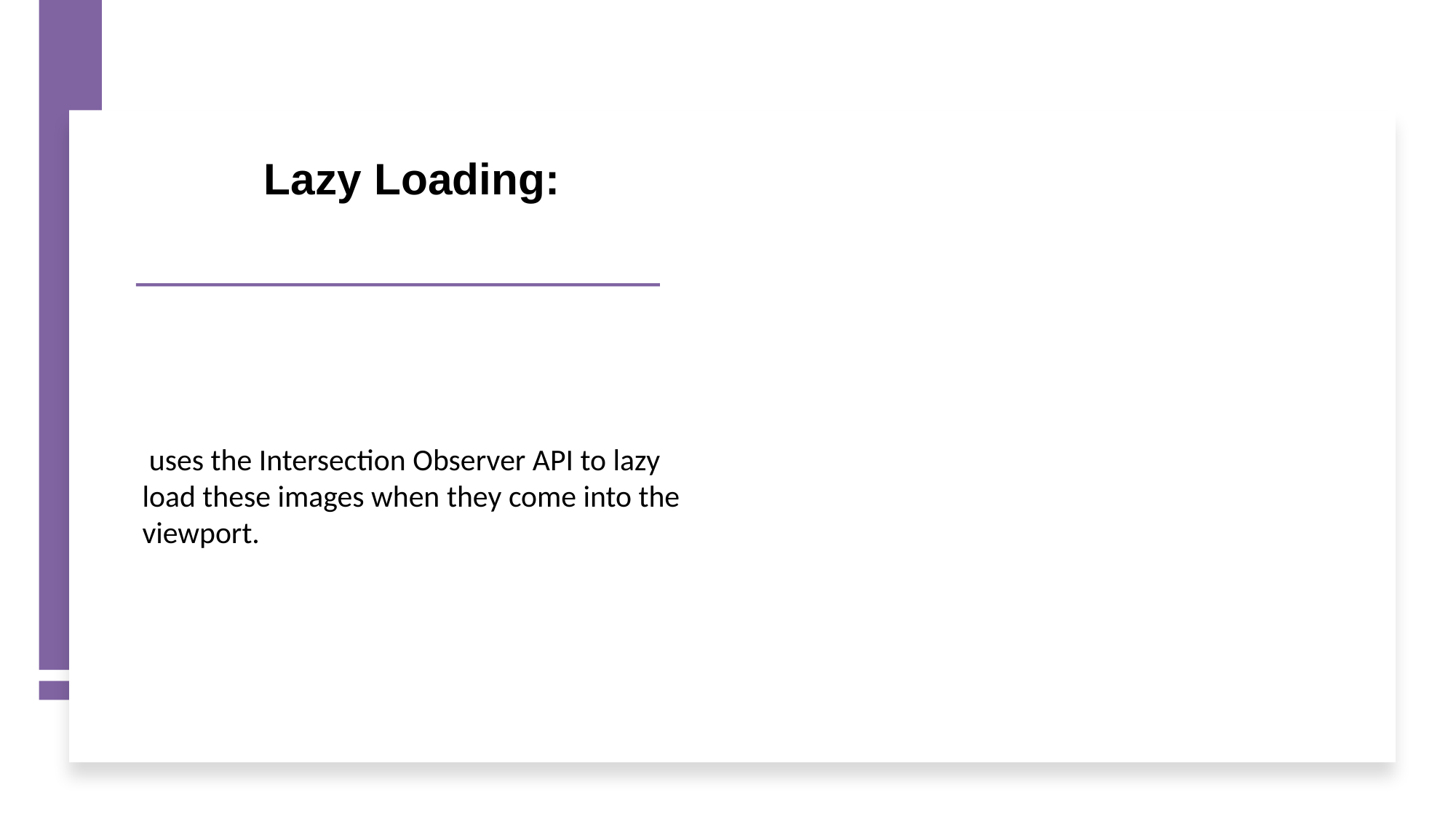

# Lazy Loading:

 uses the Intersection Observer API to lazy load these images when they come into the viewport.